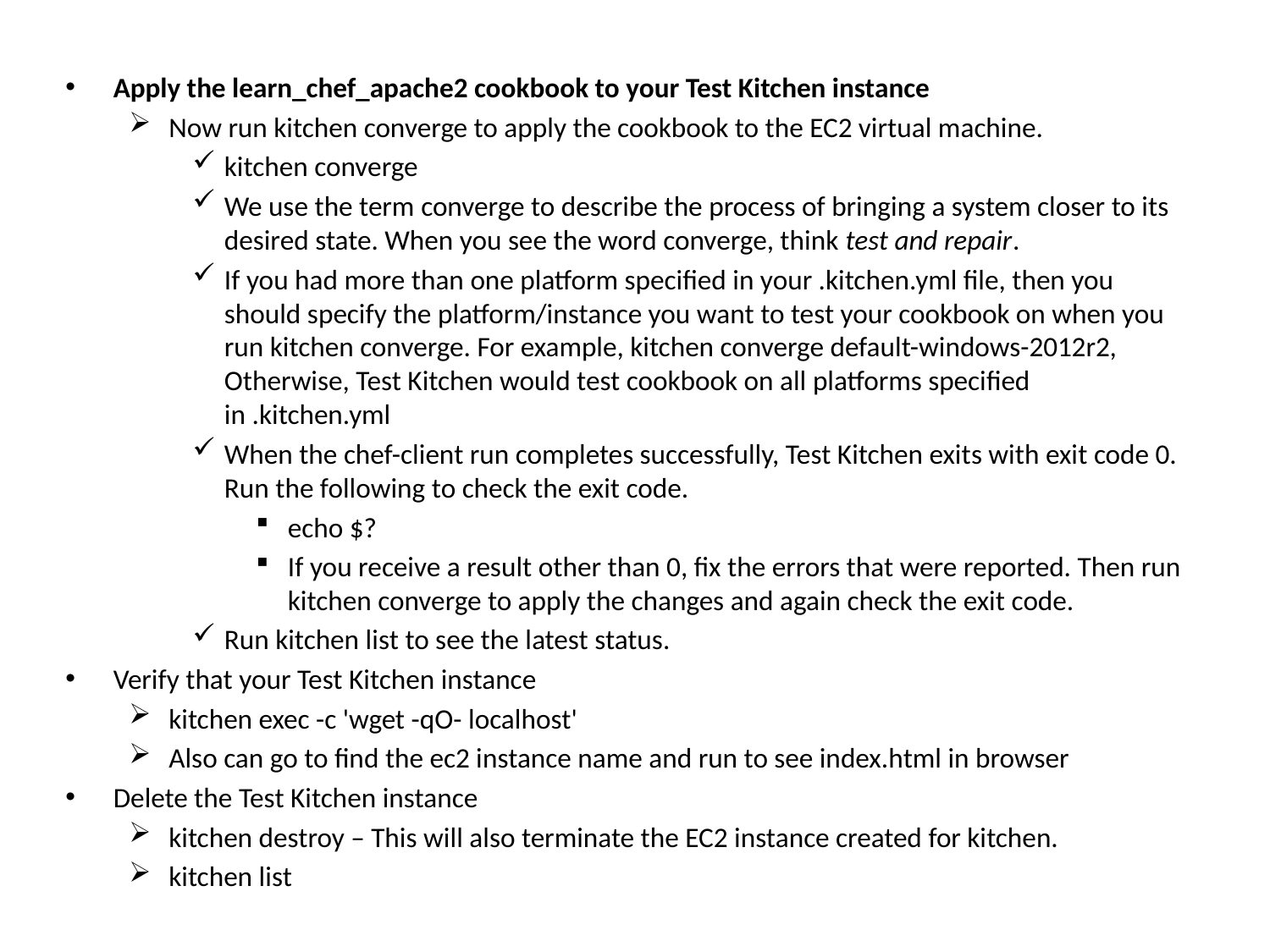

Apply the learn_chef_apache2 cookbook to your Test Kitchen instance
Now run kitchen converge to apply the cookbook to the EC2 virtual machine.
kitchen converge
We use the term converge to describe the process of bringing a system closer to its desired state. When you see the word converge, think test and repair.
If you had more than one platform specified in your .kitchen.yml file, then you should specify the platform/instance you want to test your cookbook on when you run kitchen converge. For example, kitchen converge default-windows-2012r2, Otherwise, Test Kitchen would test cookbook on all platforms specified in .kitchen.yml
When the chef-client run completes successfully, Test Kitchen exits with exit code 0. Run the following to check the exit code.
echo $?
If you receive a result other than 0, fix the errors that were reported. Then run kitchen converge to apply the changes and again check the exit code.
Run kitchen list to see the latest status.
Verify that your Test Kitchen instance
kitchen exec -c 'wget -qO- localhost'
Also can go to find the ec2 instance name and run to see index.html in browser
Delete the Test Kitchen instance
kitchen destroy – This will also terminate the EC2 instance created for kitchen.
kitchen list